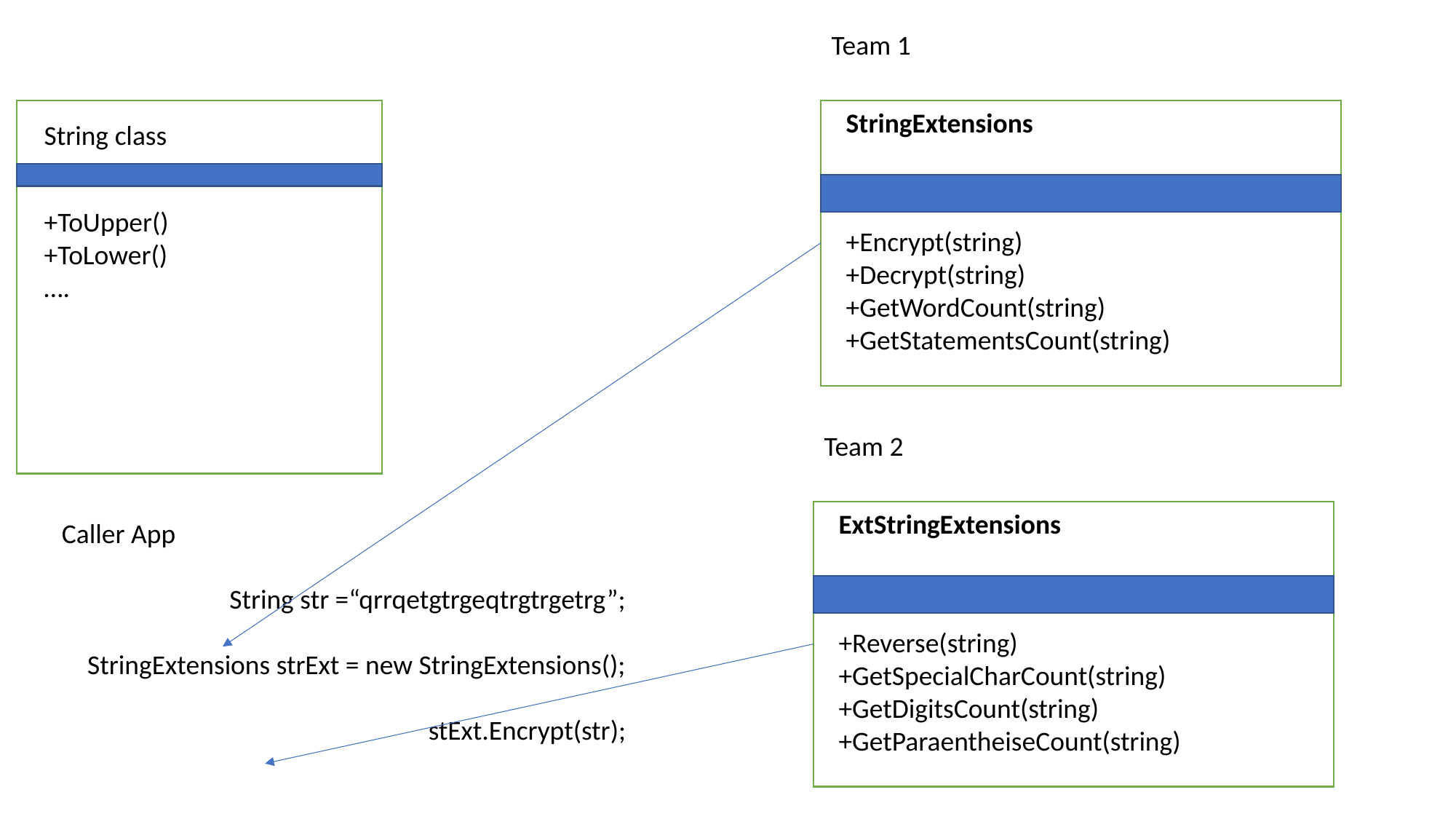

Team 1

StringExtensions
String class

+ToUpper()
+ToLower()
….
+Encrypt(string)
+Decrypt(string)
+GetWordCount(string)
+GetStatementsCount(string)
Team 2

ExtStringExtensions
Caller App

String str =“qrrqetgtrgeqtrgtrgetrg”;

StringExtensions strExt = new StringExtensions();

stExt.Encrypt(str);

+Reverse(string)
+GetSpecialCharCount(string)
+GetDigitsCount(string)
+GetParaentheiseCount(string)